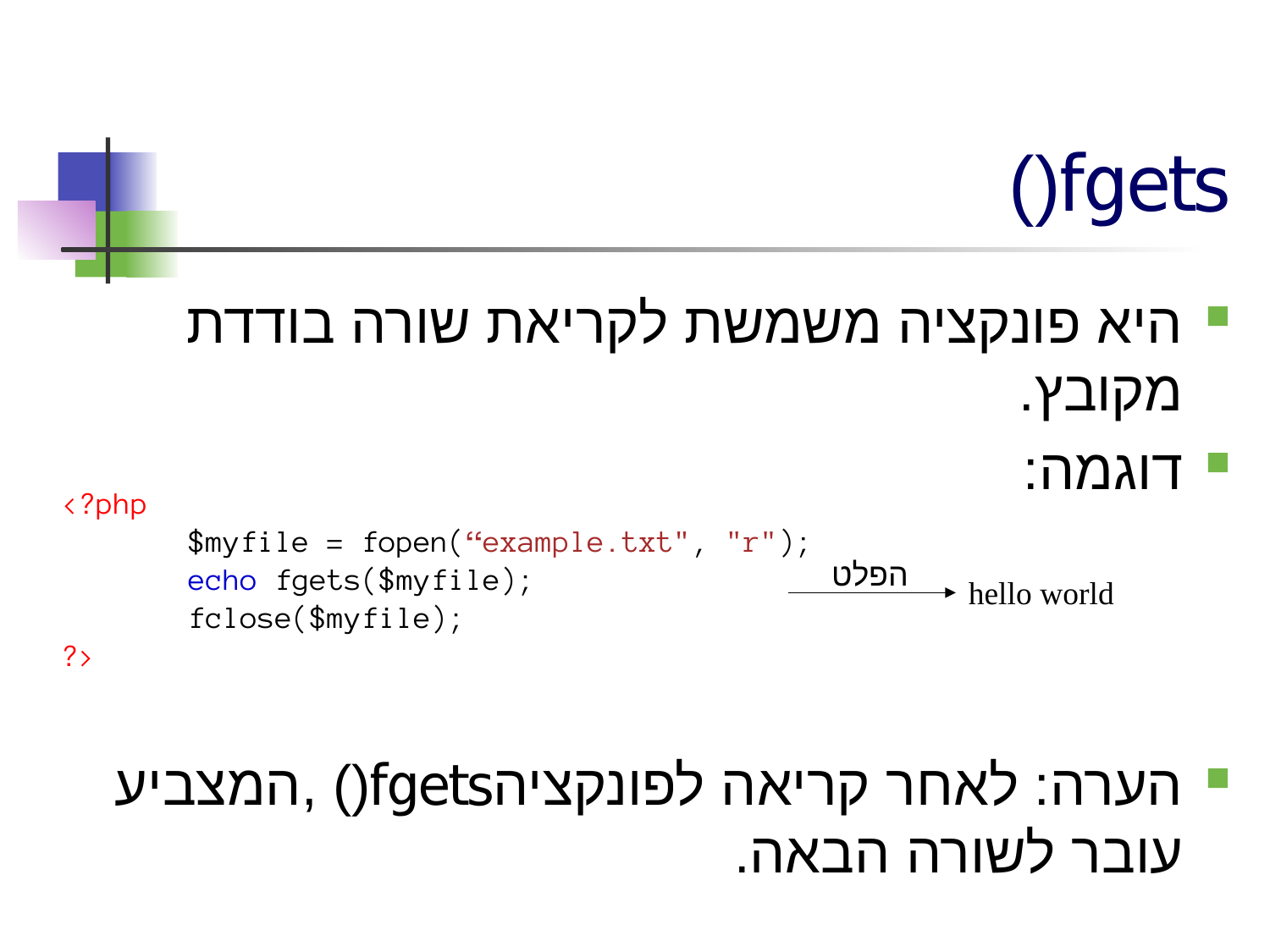

# fgets()
היא פונקציה משמשת לקריאת שורה בודדת מקובץ.
דוגמה:

הערה: לאחר קריאה לפונקציהfgets() ,המצביע עובר לשורה הבאה.
<?php
	$myfile = fopen(“example.txt", "r");
	echo fgets($myfile);
	fclose($myfile);
?>
הפלט

hello world